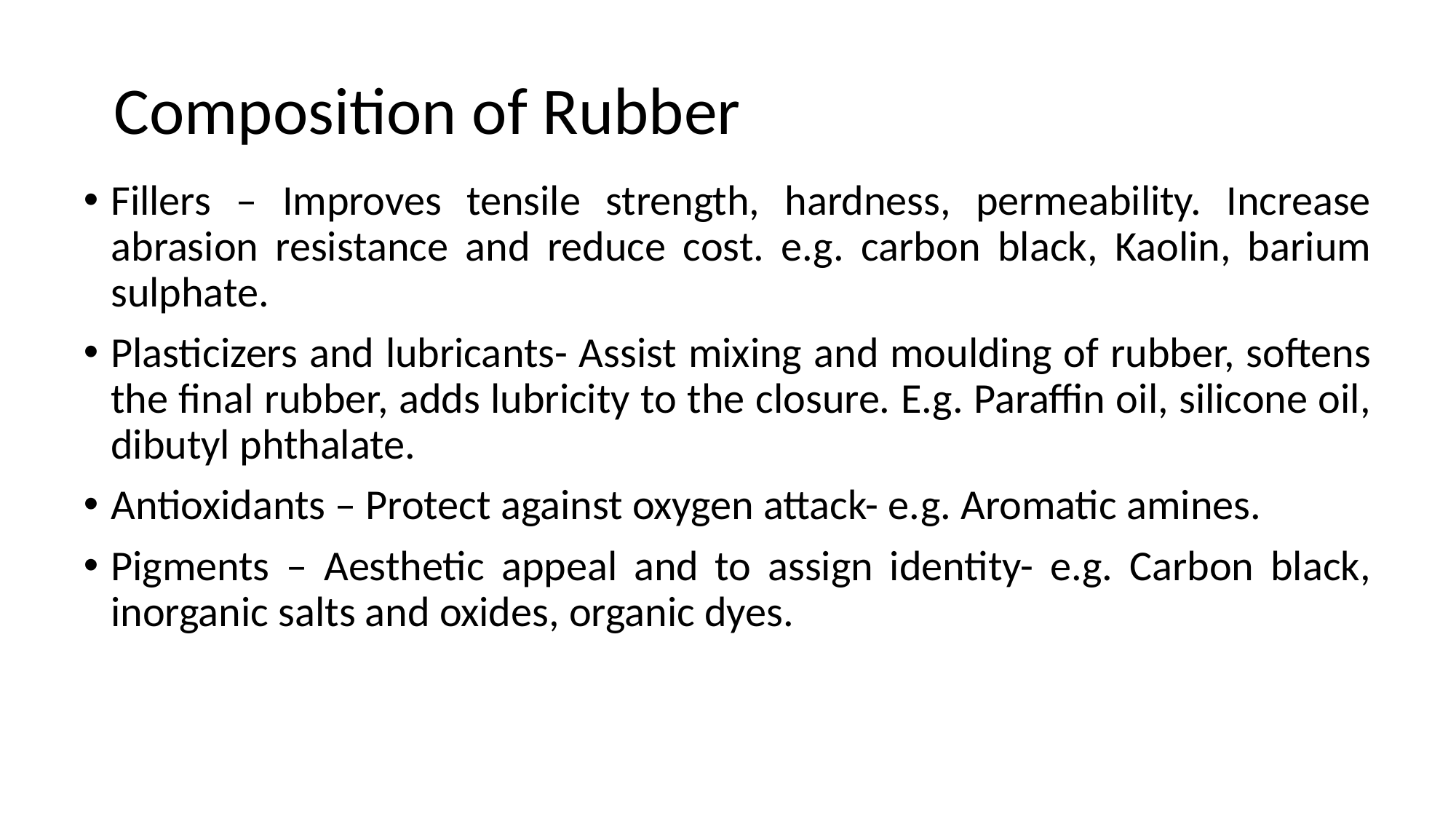

# Composition of Rubber
Fillers – Improves tensile strength, hardness, permeability. Increase abrasion resistance and reduce cost. e.g. carbon black, Kaolin, barium sulphate.
Plasticizers and lubricants- Assist mixing and moulding of rubber, softens the final rubber, adds lubricity to the closure. E.g. Paraffin oil, silicone oil, dibutyl phthalate.
Antioxidants – Protect against oxygen attack- e.g. Aromatic amines.
Pigments – Aesthetic appeal and to assign identity- e.g. Carbon black, inorganic salts and oxides, organic dyes.